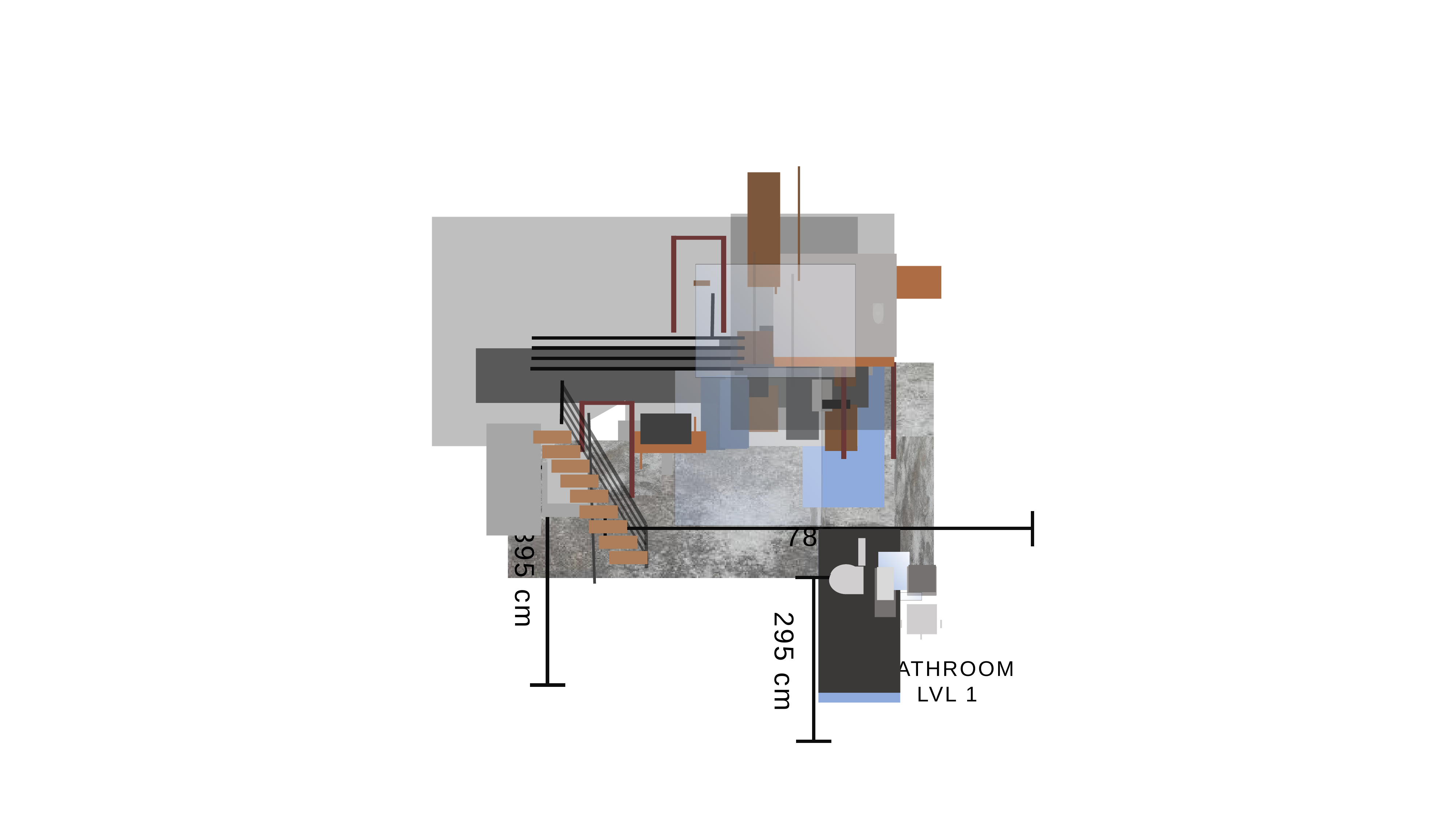

395 cm
780 cm

295 cm
BATHROOM
LVL 1